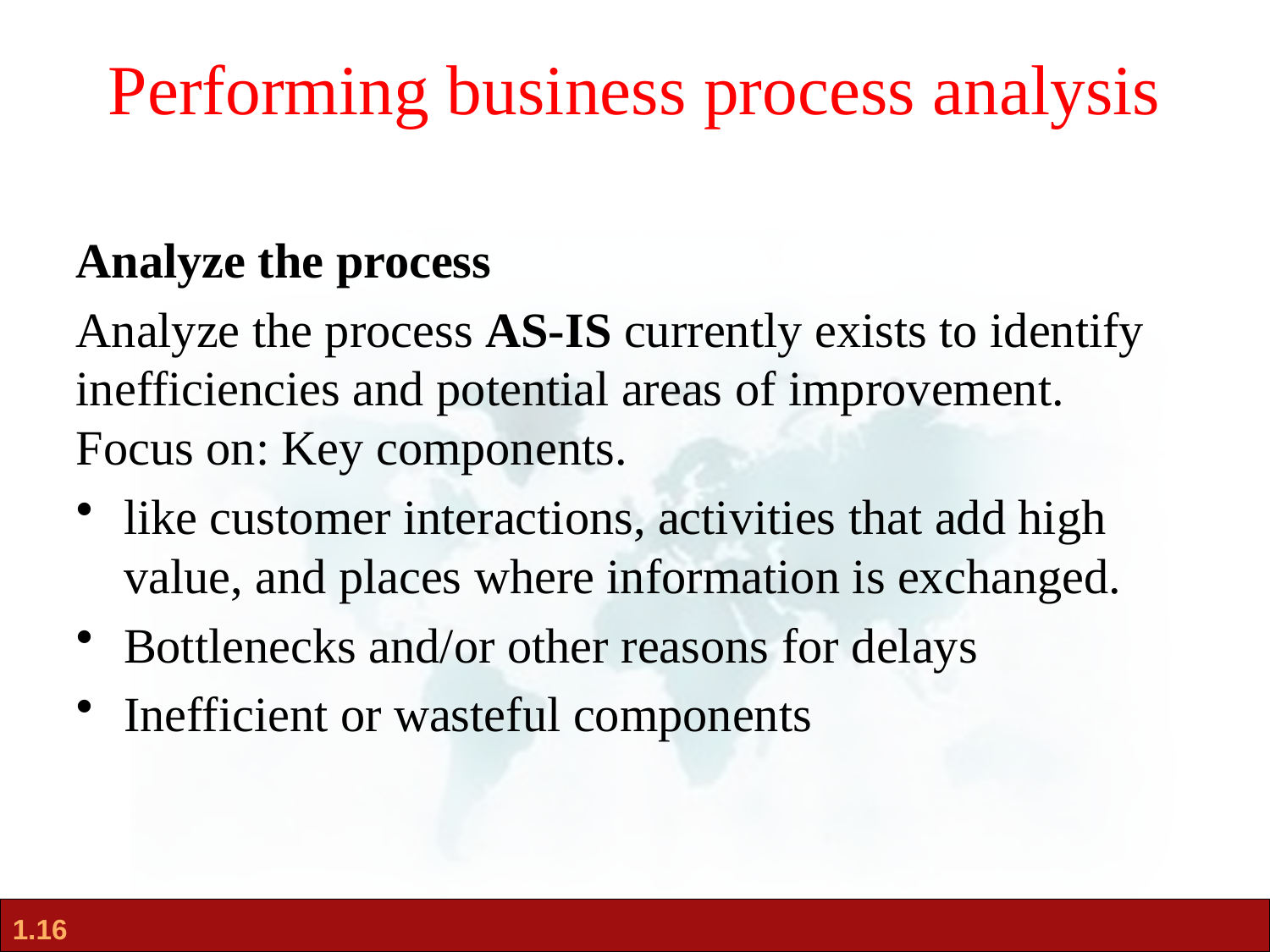

# Performing business process analysis
Analyze the process
Analyze the process AS-IS currently exists to identify inefficiencies and potential areas of improvement. Focus on: Key components.
like customer interactions, activities that add high value, and places where information is exchanged.
Bottlenecks and/or other reasons for delays
Inefficient or wasteful components